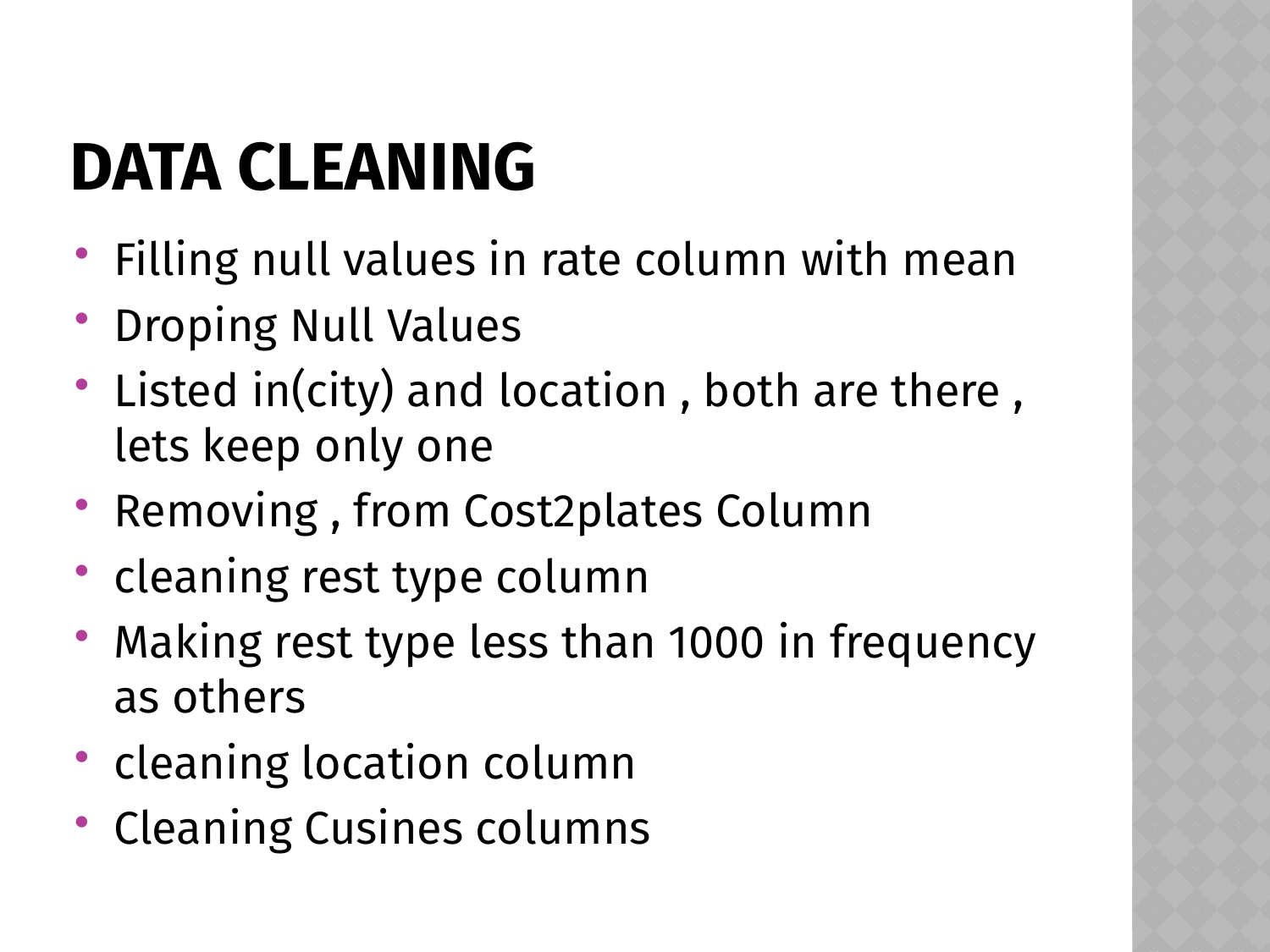

# DATA CLEANING
Filling null values in rate column with mean
Droping Null Values
Listed in(city) and location , both are there , lets keep only one
Removing , from Cost2plates Column
cleaning rest type column
Making rest type less than 1000 in frequency as others
cleaning location column
Cleaning Cusines columns